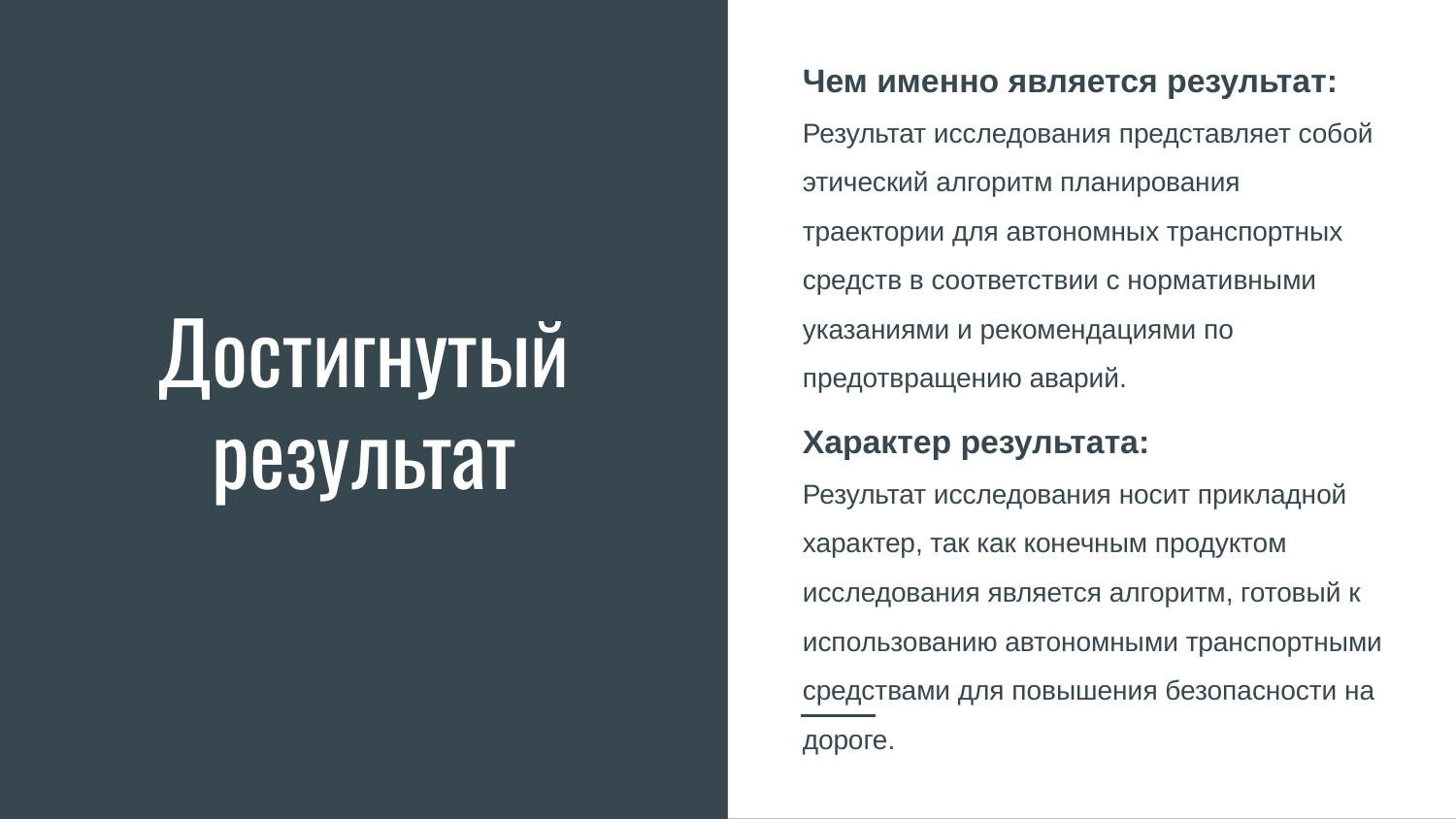

Чем именно является результат:
Результат исследования представляет собой этический алгоритм планирования траектории для автономных транспортных средств в соответствии с нормативными указаниями и рекомендациями по предотвращению аварий.
Характер результата:
Результат исследования носит прикладной характер, так как конечным продуктом исследования является алгоритм, готовый к использованию автономными транспортными средствами для повышения безопасности на дороге.

# Достигнутый результат